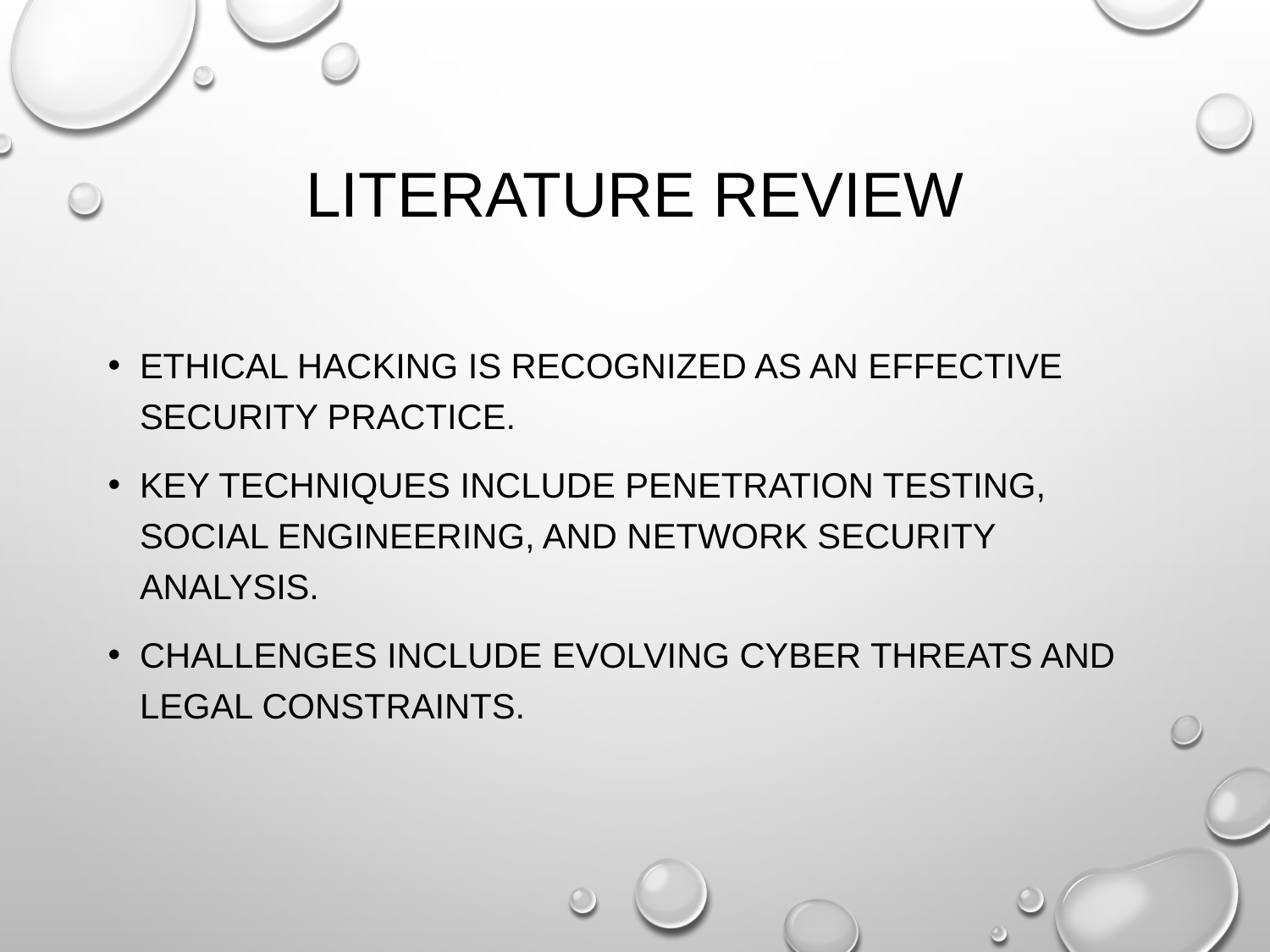

# Literature Review
Ethical hacking is recognized as an effective security practice.
Key techniques include penetration testing, social engineering, and network security analysis.
Challenges include evolving cyber threats and legal constraints.